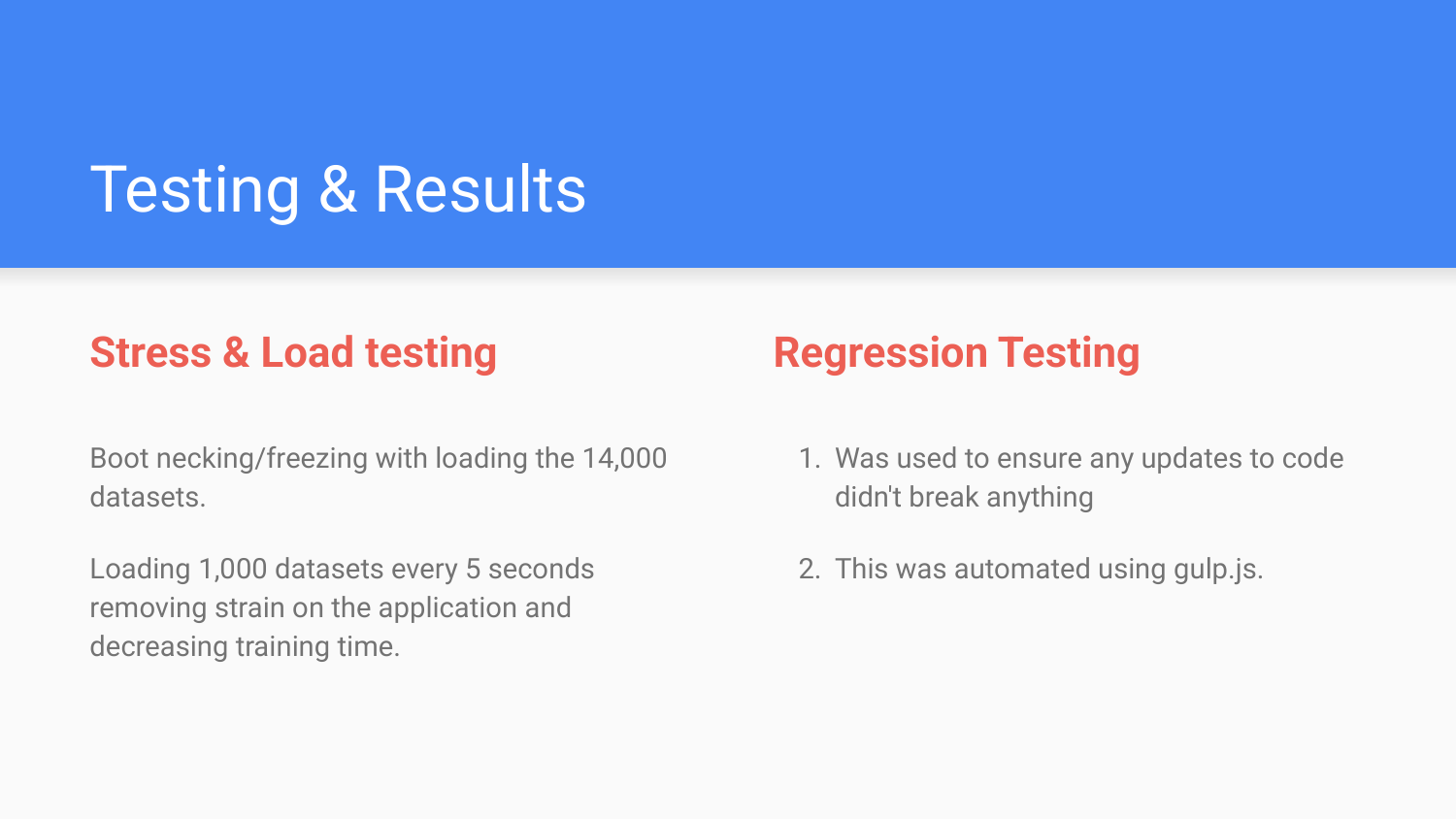

# Testing & Results
Stress & Load testing
Regression Testing
Boot necking/freezing with loading the 14,000 datasets.
Loading 1,000 datasets every 5 seconds removing strain on the application and decreasing training time.
Was used to ensure any updates to code didn't break anything
This was automated using gulp.js.